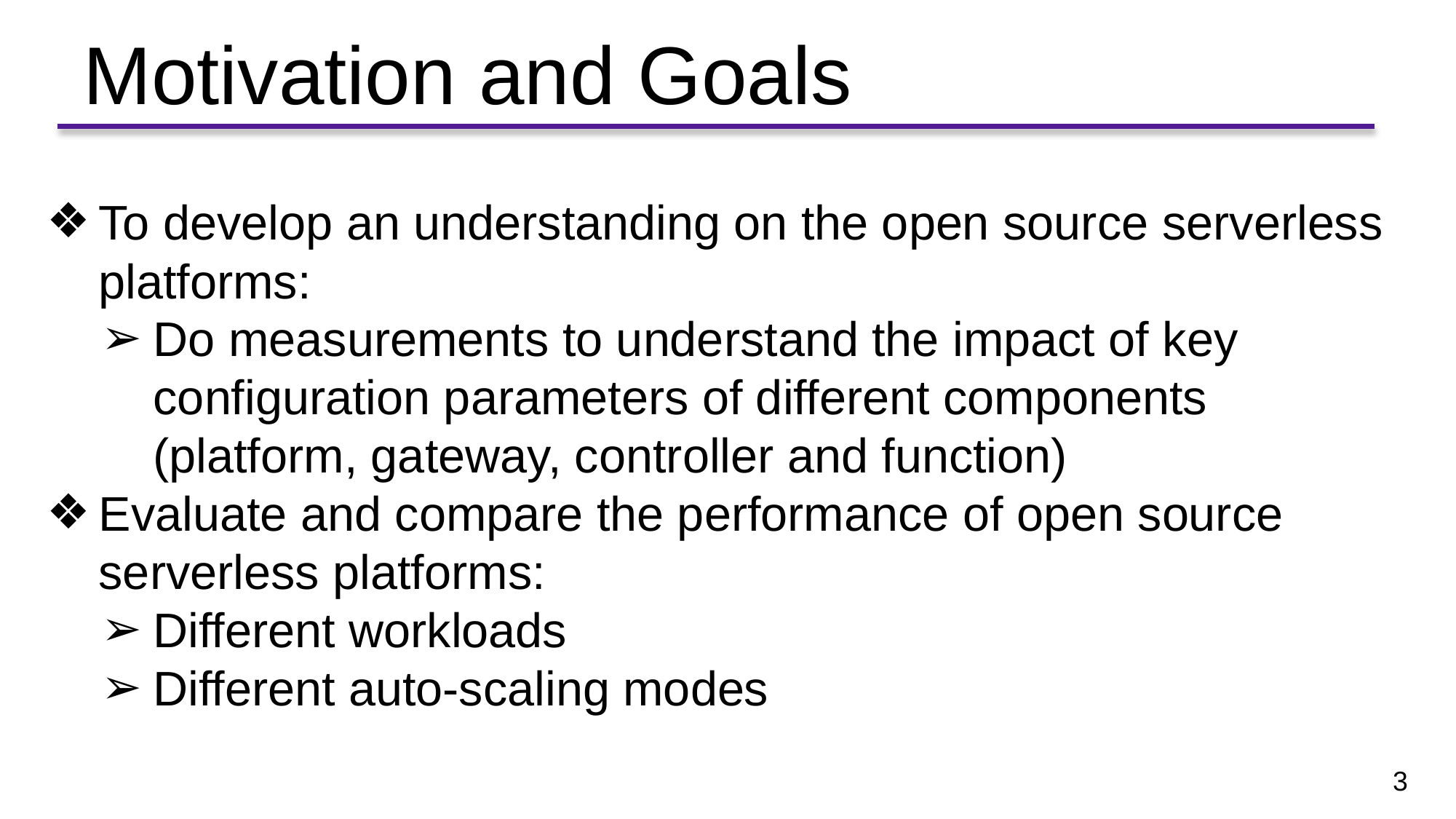

Motivation and Goals
To develop an understanding on the open source serverless platforms:
Do measurements to understand the impact of key configuration parameters of different components (platform, gateway, controller and function)
Evaluate and compare the performance of open source serverless platforms:
Different workloads
Different auto-scaling modes